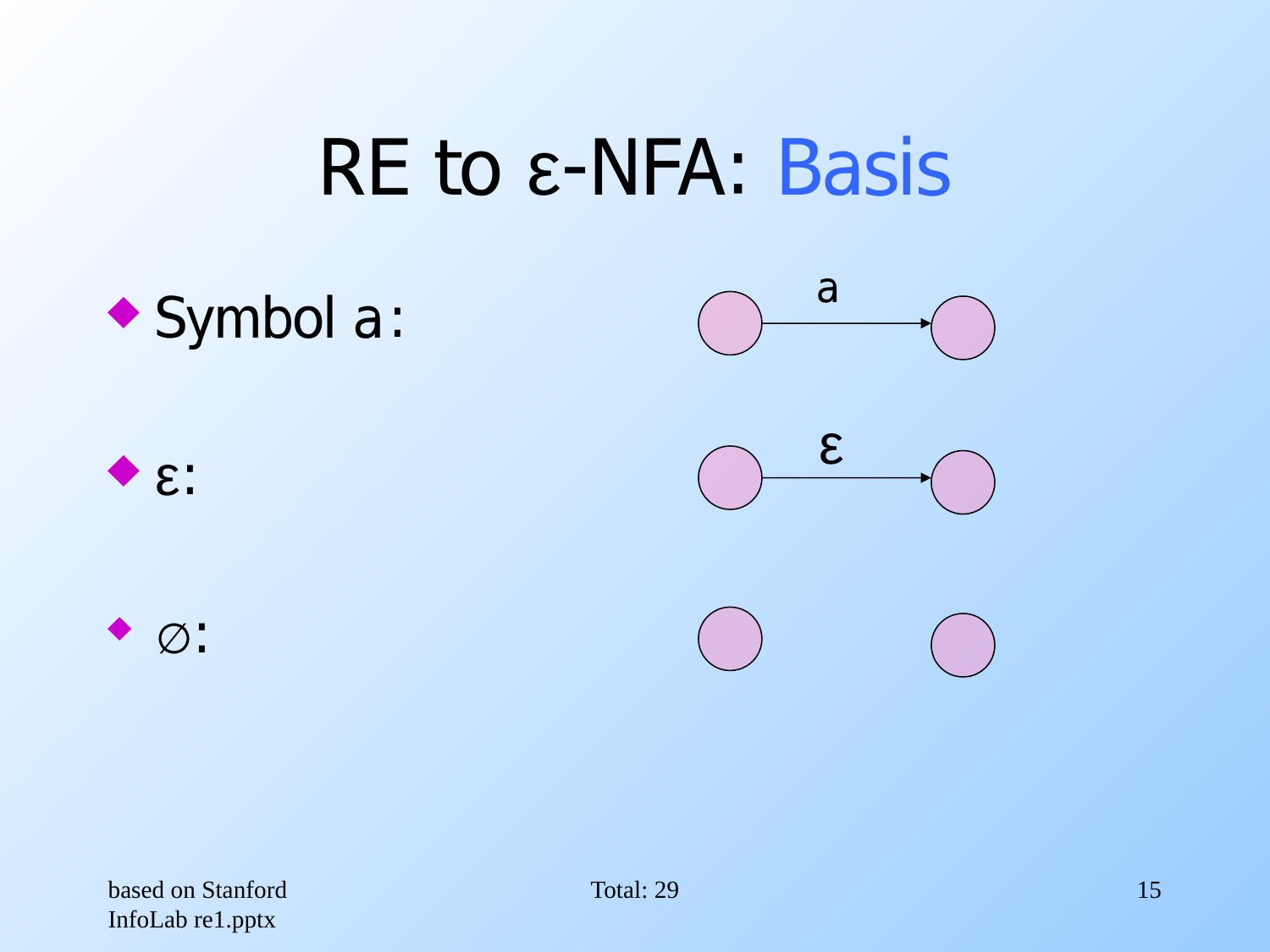

# RE to ε-NFA: Basis
a

Symbol a:

ε:

∅:
ε

based on Stanford InfoLab re1.pptx
Total: 29
15